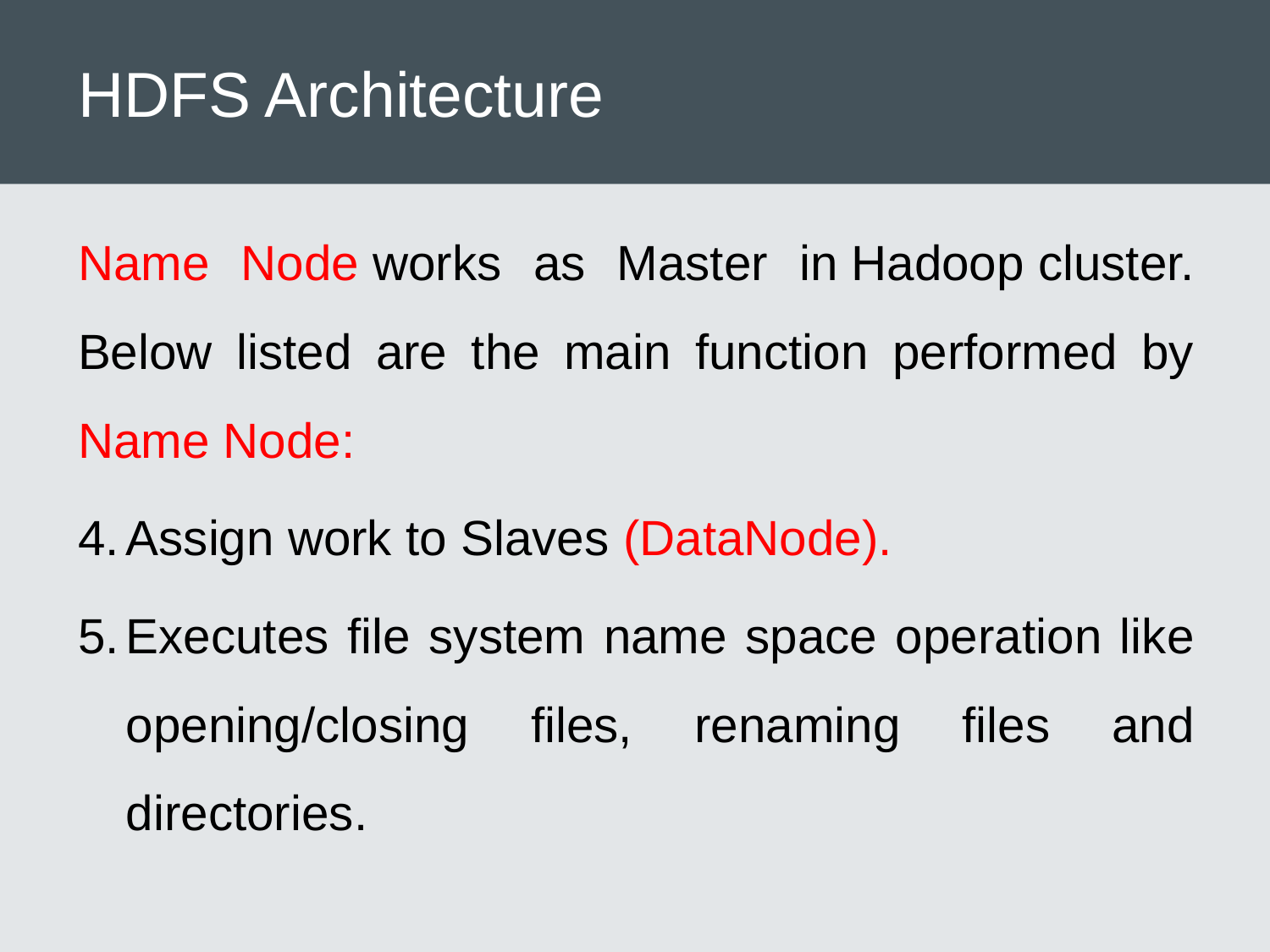

# HDFS Architecture
Name Node works as Master in Hadoop cluster. Below listed are the main function performed by Name Node:
Assign work to Slaves (DataNode).
Executes file system name space operation like opening/closing files, renaming files and directories.